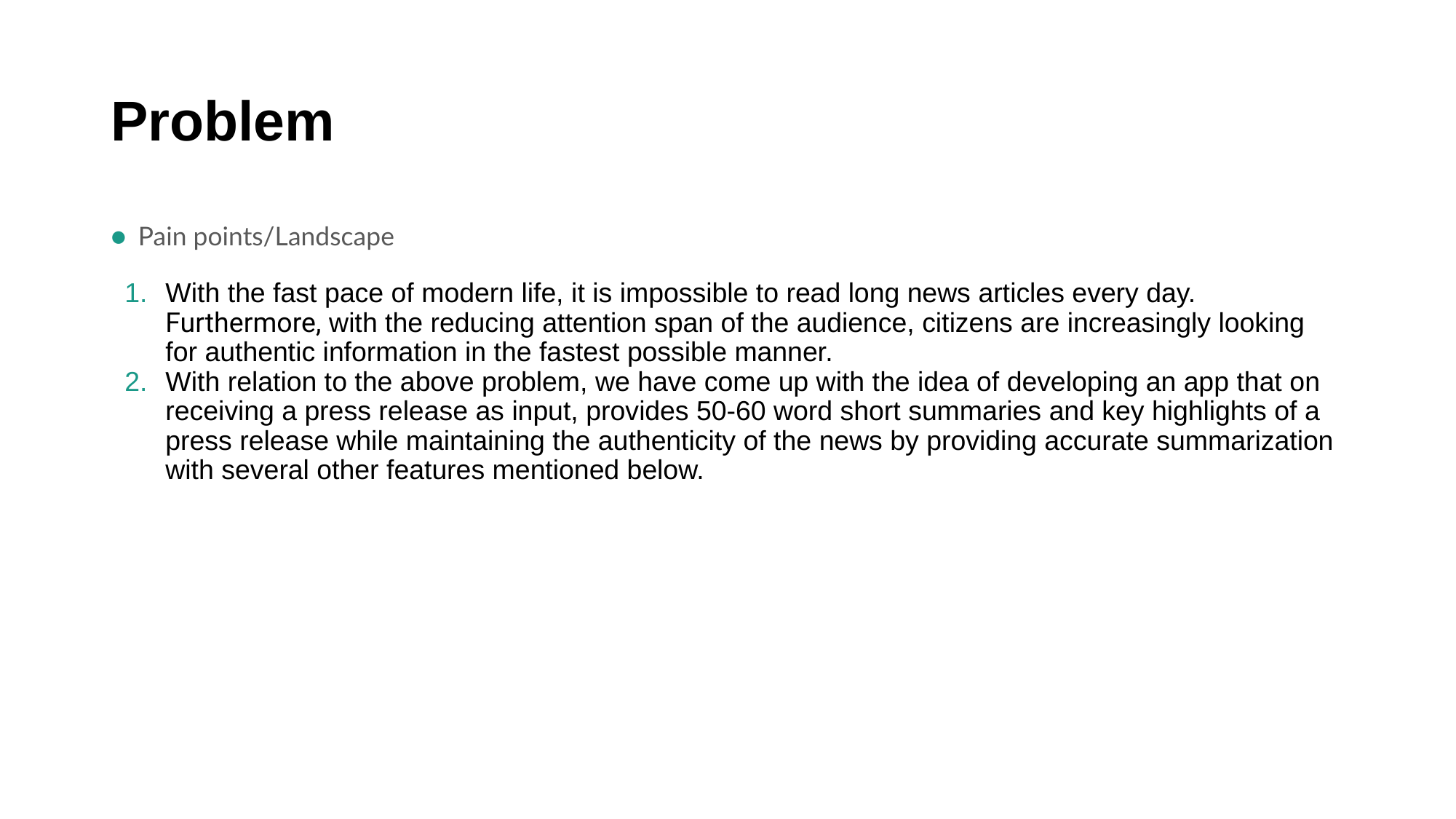

# Problem
Pain points/Landscape

With the fast pace of modern life, it is impossible to read long news articles every day. Furthermore, with the reducing attention span of the audience, citizens are increasingly looking for authentic information in the fastest possible manner.
With relation to the above problem, we have come up with the idea of developing an app that on receiving a press release as input, provides 50-60 word short summaries and key highlights of a press release while maintaining the authenticity of the news by providing accurate summarization with several other features mentioned below.